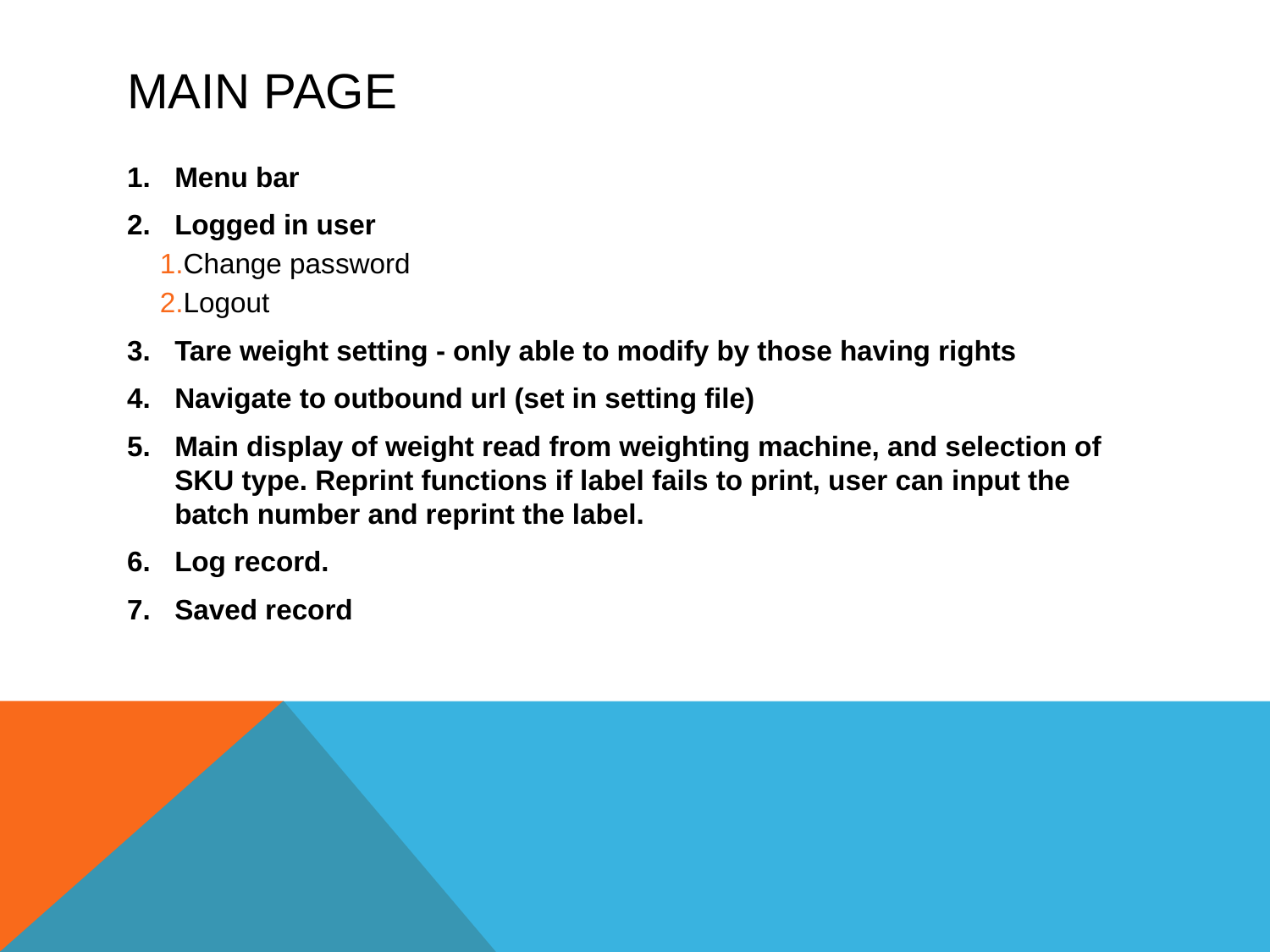

# Main page
Menu bar
Logged in user
Change password
Logout
Tare weight setting - only able to modify by those having rights
Navigate to outbound url (set in setting file)
Main display of weight read from weighting machine, and selection of SKU type. Reprint functions if label fails to print, user can input the batch number and reprint the label.
Log record.
Saved record